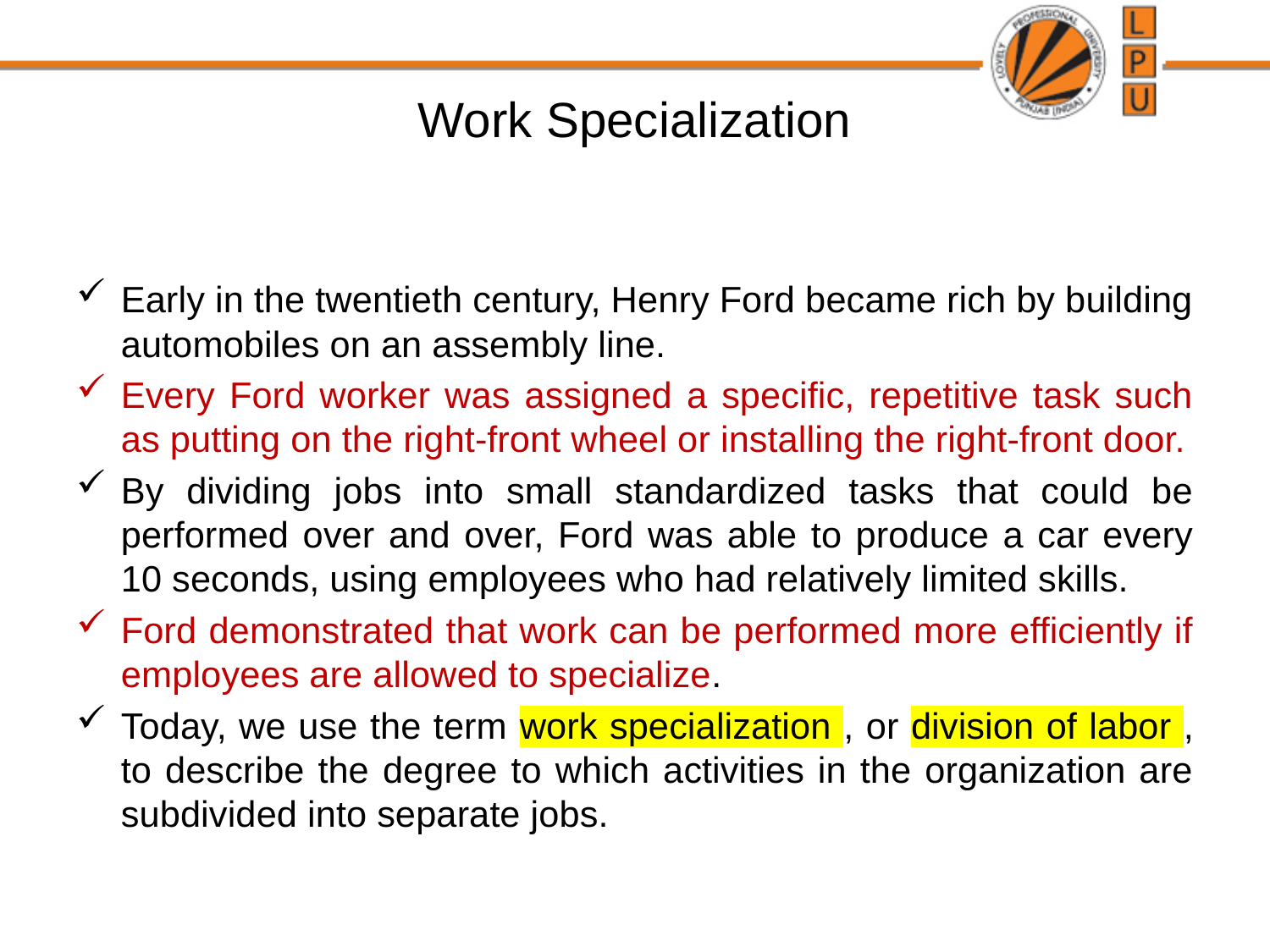

# Work Specialization

Early in the twentieth century, Henry Ford became rich by building automobiles on an assembly line.
Every Ford worker was assigned a specific, repetitive task such as putting on the right-front wheel or installing the right-front door.
By dividing jobs into small standardized tasks that could be performed over and over, Ford was able to produce a car every 10 seconds, using employees who had relatively limited skills.
Ford demonstrated that work can be performed more efficiently if employees are allowed to specialize.
Today, we use the term work specialization , or division of labor , to describe the degree to which activities in the organization are subdivided into separate jobs.